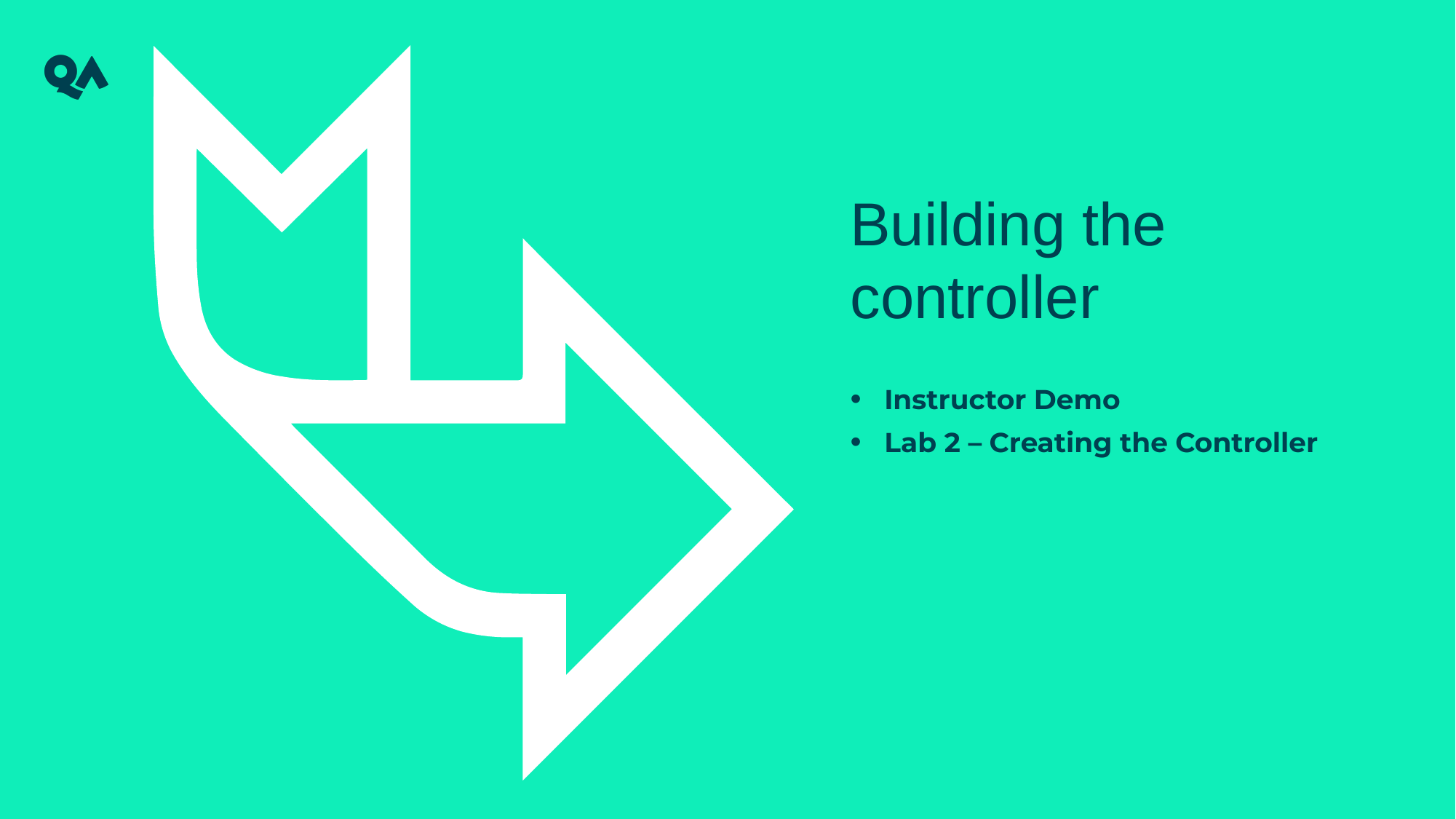

# Building the controller
Instructor Demo
Lab 2 – Creating the Controller